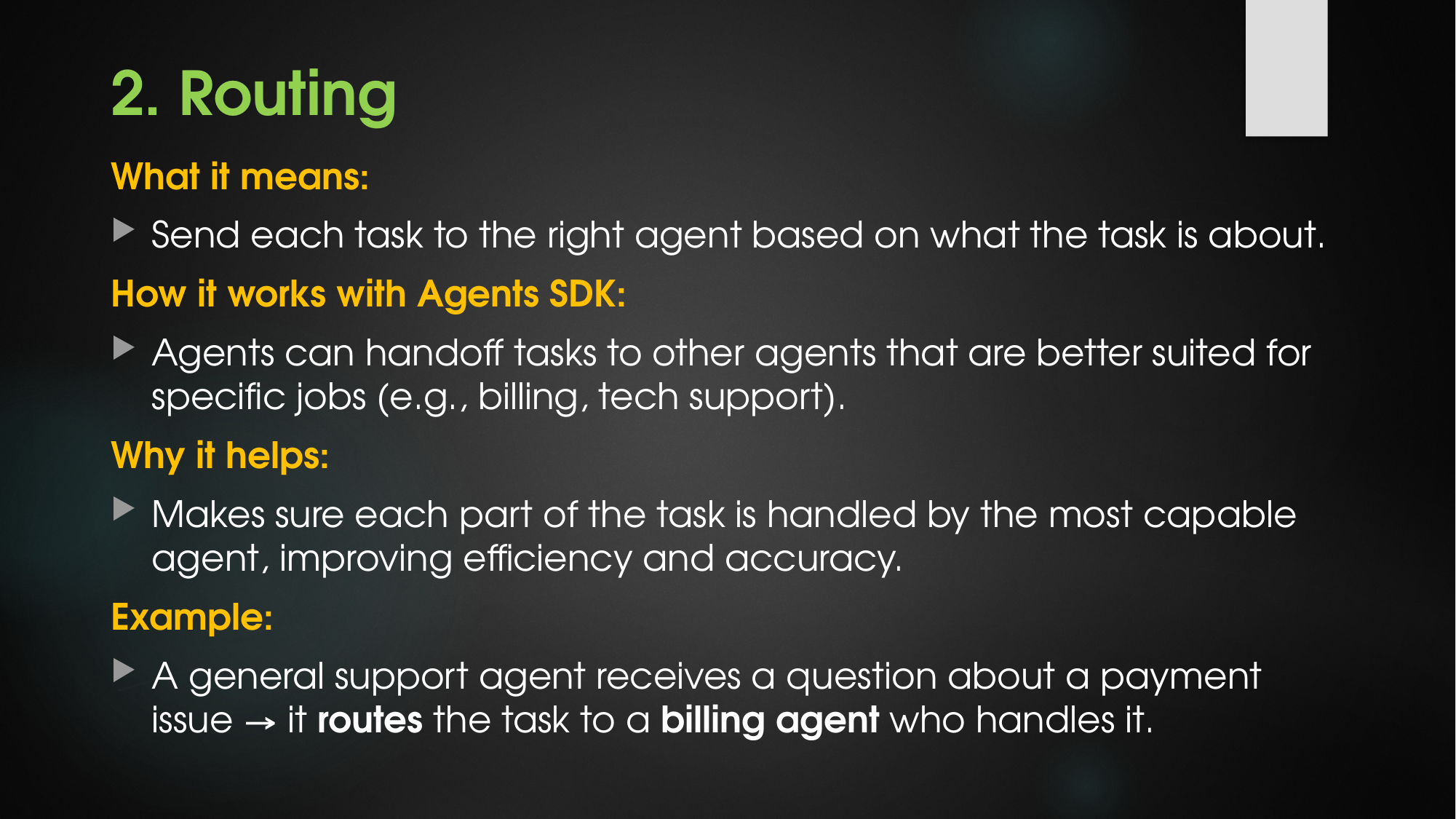

# 2. Routing
What it means:
Send each task to the right agent based on what the task is about.
How it works with Agents SDK:
Agents can handoff tasks to other agents that are better suited for specific jobs (e.g., billing, tech support).
Why it helps:
Makes sure each part of the task is handled by the most capable agent, improving efficiency and accuracy.
Example:
A general support agent receives a question about a payment issue → it routes the task to a billing agent who handles it.